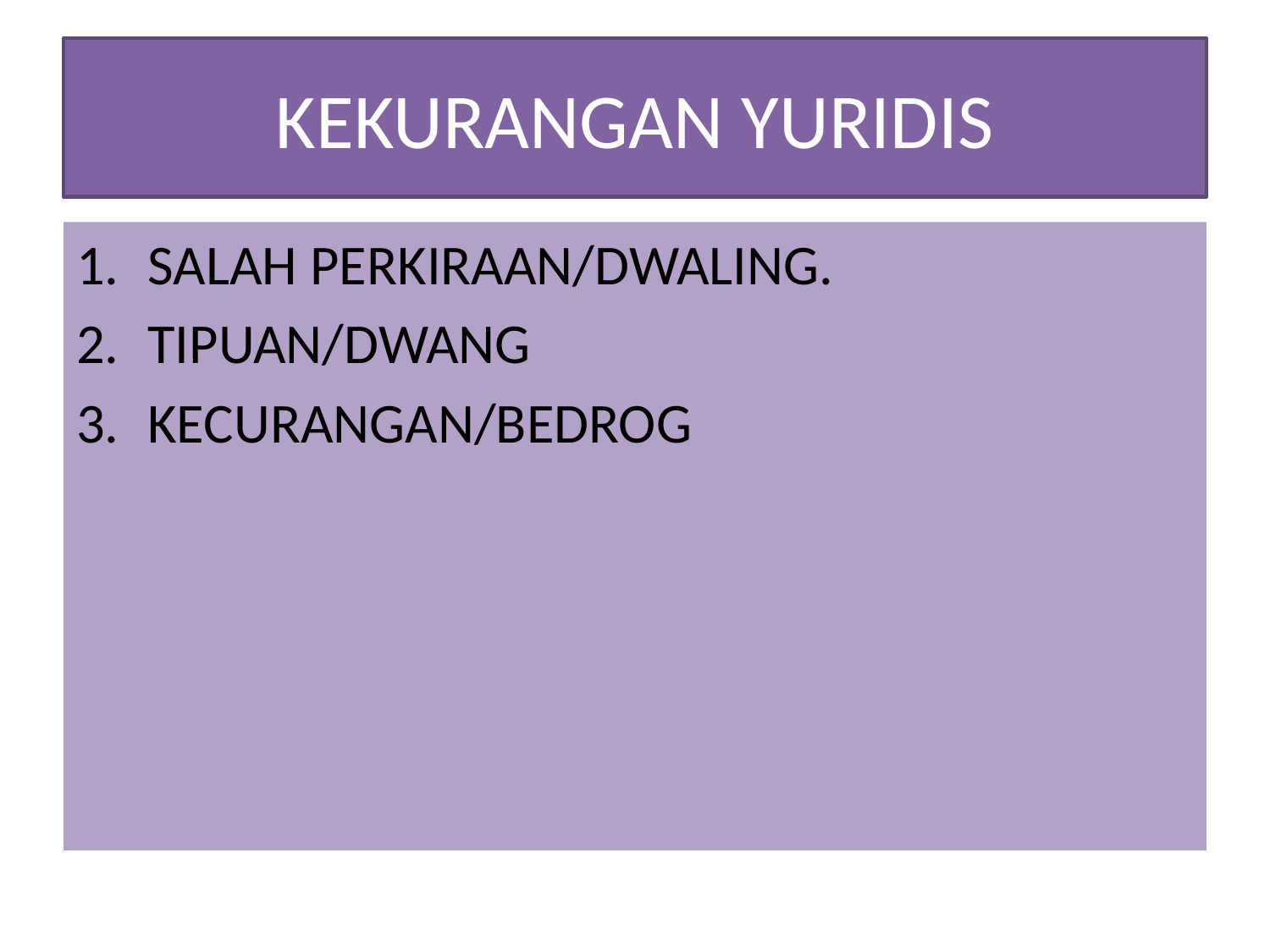

# KEKURANGAN YURIDIS
SALAH PERKIRAAN/DWALING.
TIPUAN/DWANG
KECURANGAN/BEDROG